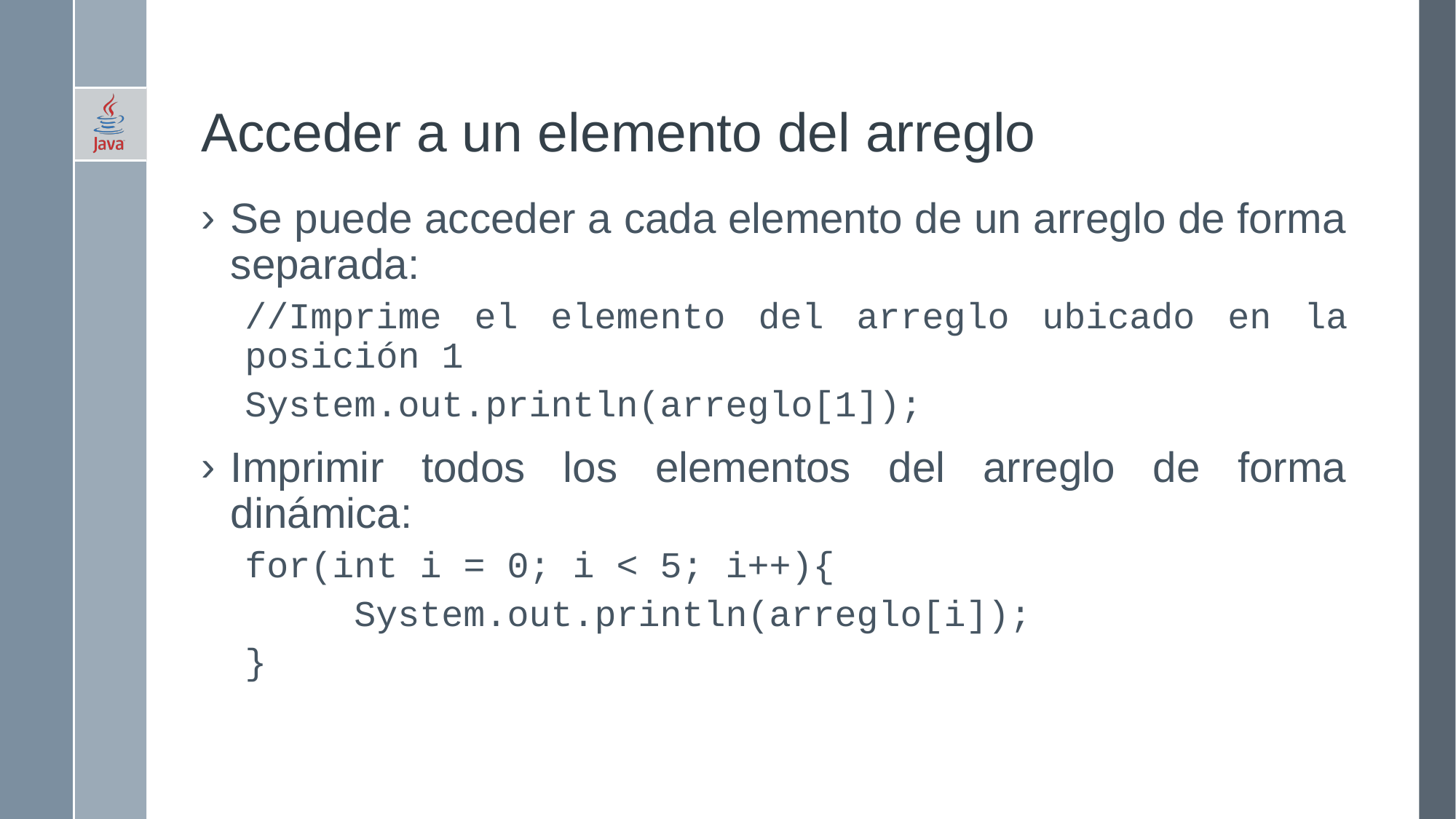

# Acceder a un elemento del arreglo
Se puede acceder a cada elemento de un arreglo de forma separada:
//Imprime el elemento del arreglo ubicado en la posición 1
System.out.println(arreglo[1]);
Imprimir todos los elementos del arreglo de forma dinámica:
for(int i = 0; i < 5; i++){
	System.out.println(arreglo[i]);
}